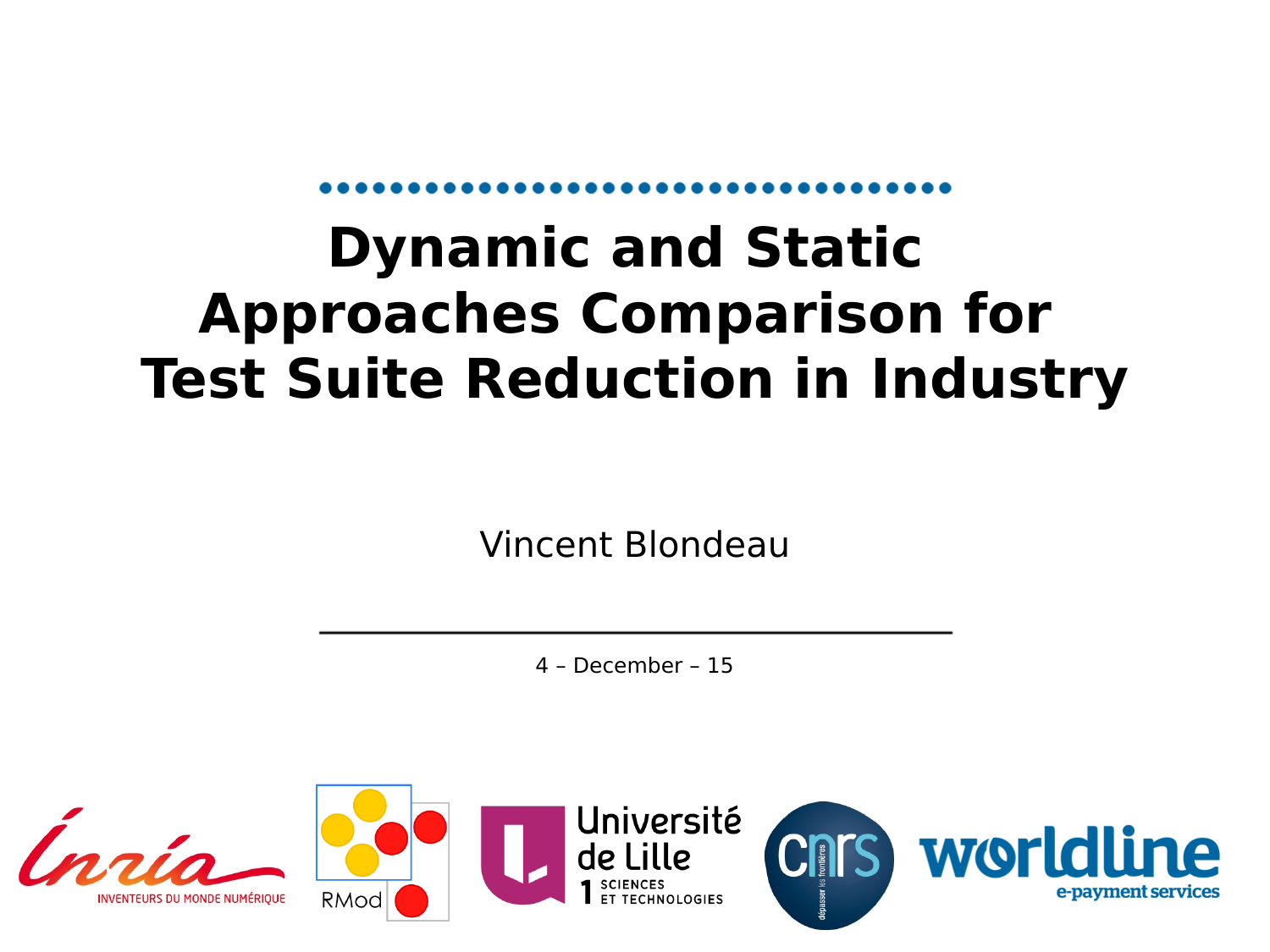

# Dynamic and Static Approaches Comparison for Test Suite Reduction in Industry
Vincent Blondeau